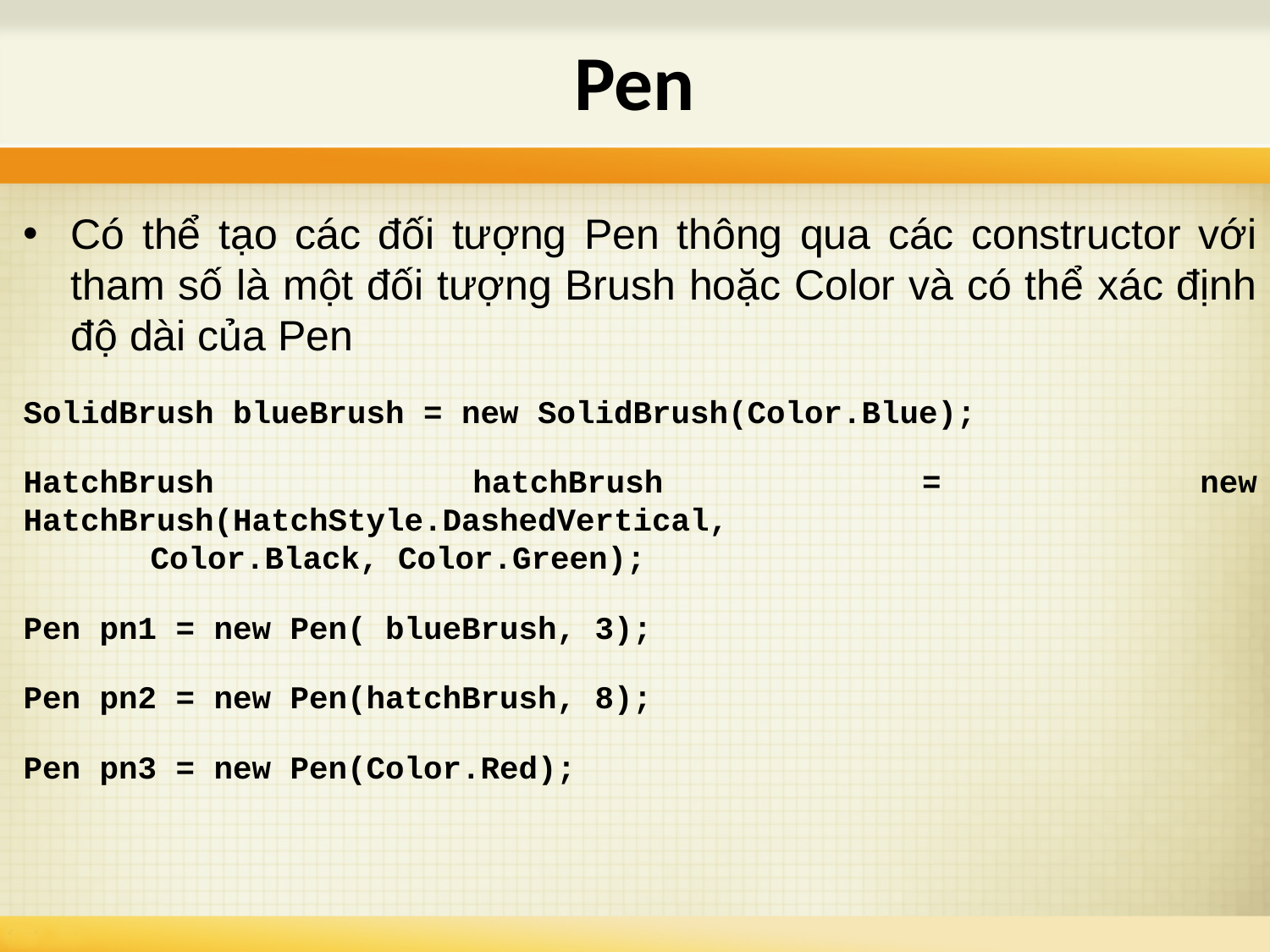

# Pen
Có thể tạo các đối tượng Pen thông qua các constructor với tham số là một đối tượng Brush hoặc Color và có thể xác định độ dài của Pen
SolidBrush blueBrush = new SolidBrush(Color.Blue);
HatchBrush hatchBrush = new HatchBrush(HatchStyle.DashedVertical, 					Color.Black, Color.Green);
Pen pn1 = new Pen( blueBrush, 3);
Pen pn2 = new Pen(hatchBrush, 8);
Pen pn3 = new Pen(Color.Red);